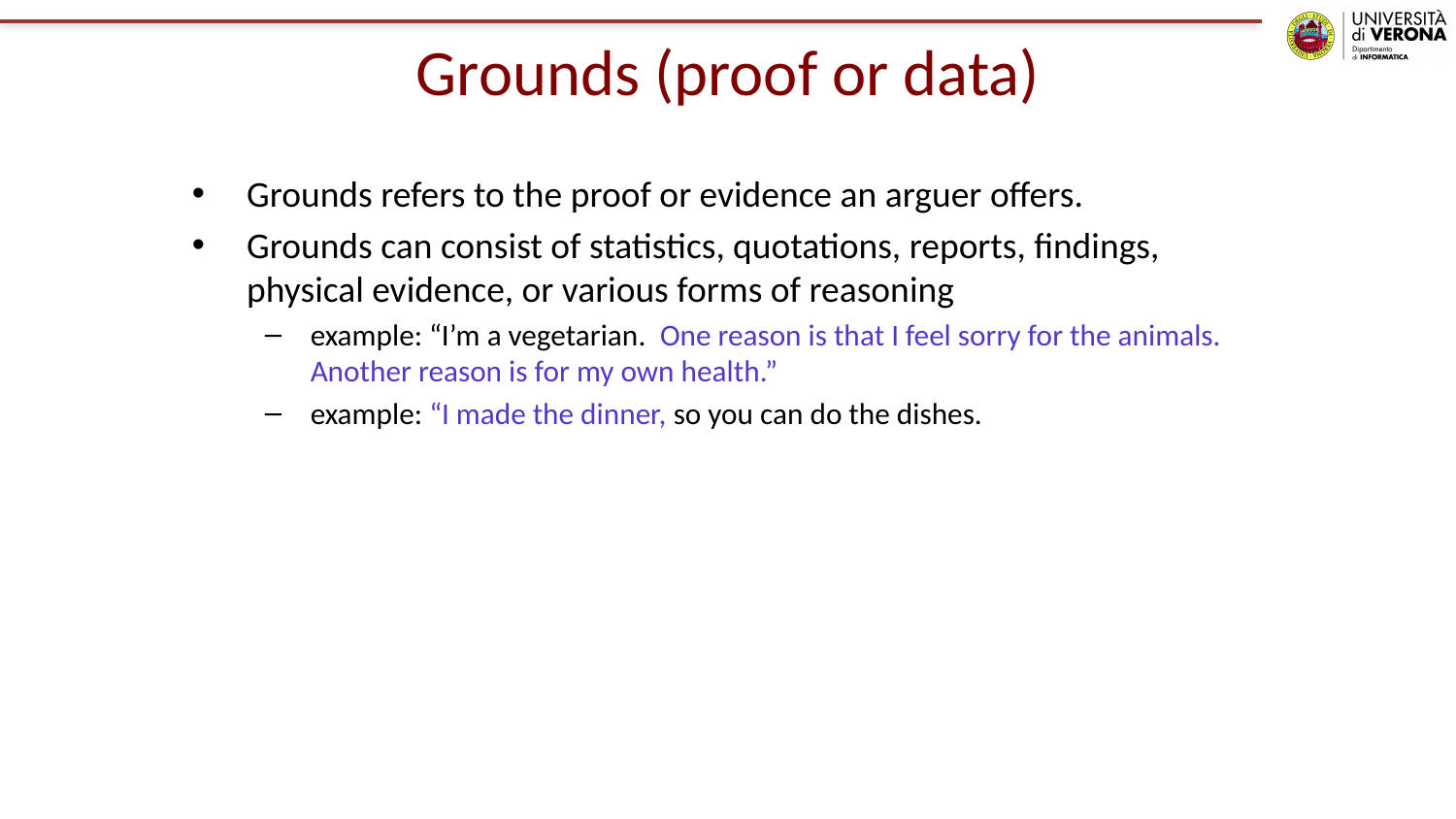

# Grounds (proof or data)
Grounds refers to the proof or evidence an arguer offers.
Grounds can consist of statistics, quotations, reports, findings, physical evidence, or various forms of reasoning
example: “I’m a vegetarian.  One reason is that I feel sorry for the animals. Another reason is for my own health.”
example: “I made the dinner, so you can do the dishes.